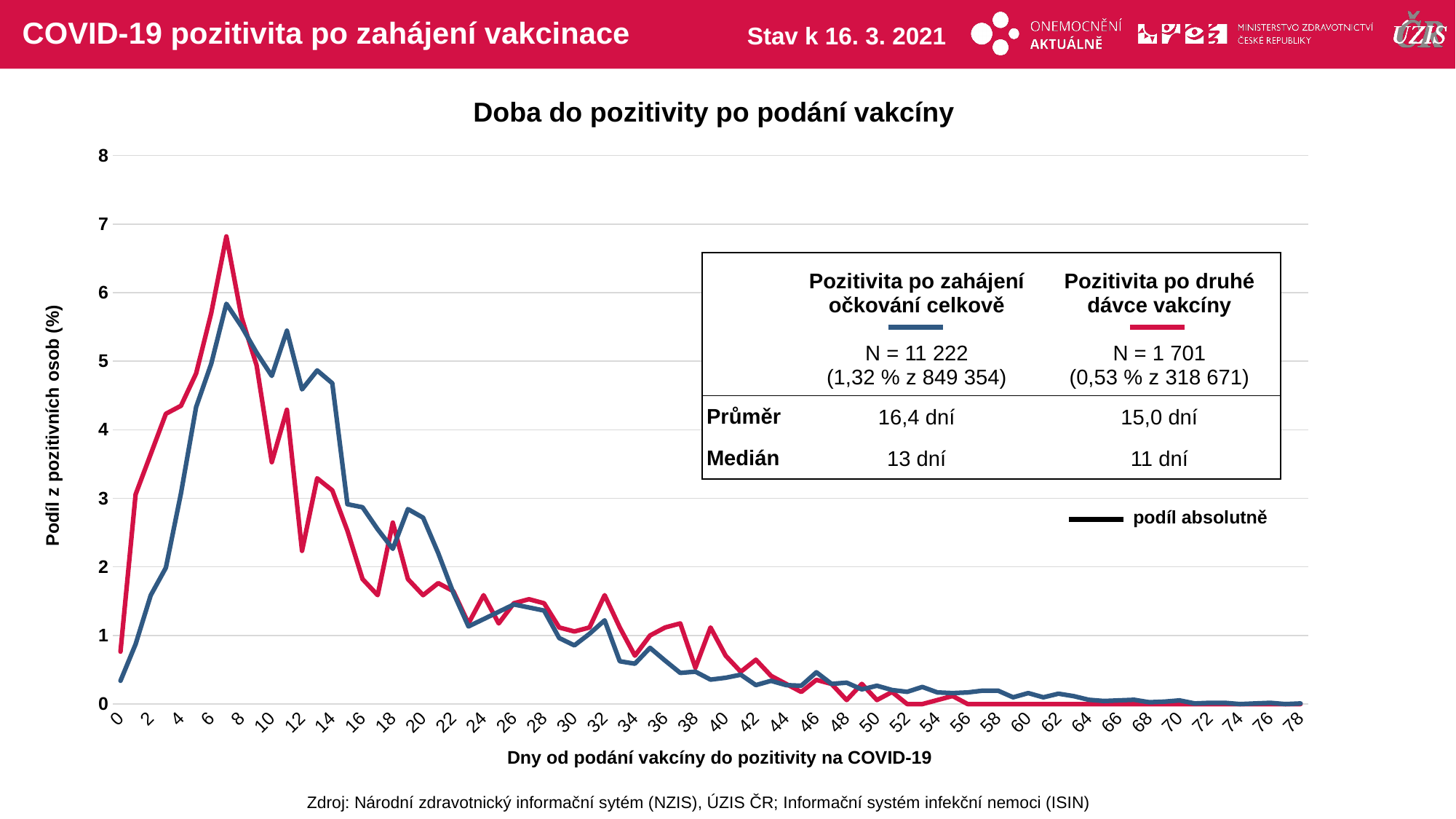

# COVID-19 pozitivita po zahájení vakcinace
Stav k 16. 3. 2021
Doba do pozitivity po podání vakcíny

### Chart

| Category | pozitivita po druhé dávce vakcíny | pozitivita po zahájení očkování celkově |
|---|---|---|
| 0 | 0.764256 | 0.338621 |
| 1 | 3.057025 | 0.873285 |
| 2 | 3.644915 | 1.58617 |
| 3 | 4.232804 | 1.987168 |
| 4 | 4.350382 | 3.074318 |
| 5 | 4.820694 | 4.330779 |
| 6 | 5.702528 | 4.963465 |
| 7 | 6.819518 | 5.836749 |
| 8 | 5.643739 | 5.50704 |
| 9 | 4.938272 | 5.123864 |
| 10 | 3.527337 | 4.785243 |
| 11 | 4.291593 | 5.444662 |
| 12 | 2.23398 | 4.5892 |
| 13 | 3.292181 | 4.865443 |
| 14 | 3.115814 | 4.67831 |
| 15 | 2.527925 | 2.913919 |
| 16 | 1.822457 | 2.869364 |
| 17 | 1.587302 | 2.548565 |
| 18 | 2.645503 | 2.263411 |
| 19 | 1.822457 | 2.842631 |
| 20 | 1.587302 | 2.717876 |
| 21 | 1.763668 | 2.201034 |
| 22 | 1.646091 | 1.621814 |
| 23 | 1.175779 | 1.131706 |
| 24 | 1.587302 | 1.238638 |
| 25 | 1.175779 | 1.345571 |
| 26 | 1.469724 | 1.452504 |
| 27 | 1.528513 | 1.407949 |
| 28 | 1.469724 | 1.363393 |
| 29 | 1.11699 | 0.962395 |
| 30 | 1.058201 | 0.855462 |
| 31 | 1.11699 | 1.024773 |
| 32 | 1.587302 | 1.220816 |
| 33 | 1.11699 | 0.623775 |
| 34 | 0.705467 | 0.58813 |
| 35 | 0.999412 | 0.819818 |
| 36 | 1.11699 | 0.632686 |
| 37 | 1.175779 | 0.454464 |
| 38 | 0.529101 | 0.472287 |
| 39 | 1.11699 | 0.356443 |
| 40 | 0.705467 | 0.383176 |
| 41 | 0.470312 | 0.427731 |
| 42 | 0.646678 | 0.276243 |
| 43 | 0.411523 | 0.338621 |
| 44 | 0.293945 | 0.276243 |
| 45 | 0.176367 | 0.267332 |
| 46 | 0.352734 | 0.463376 |
| 47 | 0.293945 | 0.294065 |
| 48 | 0.058789 | 0.311887 |
| 49 | 0.293945 | 0.213866 |
| 50 | 0.058789 | 0.267332 |
| 51 | 0.176367 | 0.204955 |
| 52 | 0.0 | 0.178221 |
| 53 | 0.0 | 0.24951 |
| 54 | 0.058789 | 0.16931 |
| 55 | 0.117578 | 0.160399 |
| 56 | 0.0 | 0.16931 |
| 57 | 0.0 | 0.196043 |
| 58 | 0.0 | 0.196043 |
| 59 | 0.0 | 0.098022 |
| 60 | 0.0 | 0.160399 |
| 61 | 0.0 | 0.098022 |
| 62 | 0.0 | 0.151488 |
| 63 | 0.0 | 0.115844 |
| 64 | 0.0 | 0.062377 |
| 65 | 0.0 | 0.044555 |
| 66 | 0.0 | 0.053466 |
| 67 | 0.0 | 0.062377 |
| 68 | 0.0 | 0.026733 |
| 69 | 0.0 | 0.035644 |
| 70 | 0.0 | 0.053466 |
| 71 | 0.0 | 0.008911 |
| 72 | 0.0 | 0.017822 |
| 73 | 0.0 | 0.017822 |
| 74 | 0.0 | 0.0 |
| 75 | 0.0 | 0.008911 |
| 76 | 0.0 | 0.017822 |
| 77 | 0.0 | 0.0 |
| 78 | 0.0 | 0.008911 |
|  | Pozitivita po zahájení očkování celkově | Pozitivita po druhé dávce vakcíny |
| --- | --- | --- |
|  | N = 11 222 (1,32 % z 849 354) | N = 1 701 (0,53 % z 318 671) |
| Průměr | 16,4 dní | 15,0 dní |
| Medián | 13 dní | 11 dní |
Podíl z pozitivních osob (%)
podíl absolutně
Dny od podání vakcíny do pozitivity na COVID-19
Zdroj: Národní zdravotnický informační sytém (NZIS), ÚZIS ČR; Informační systém infekční nemoci (ISIN)